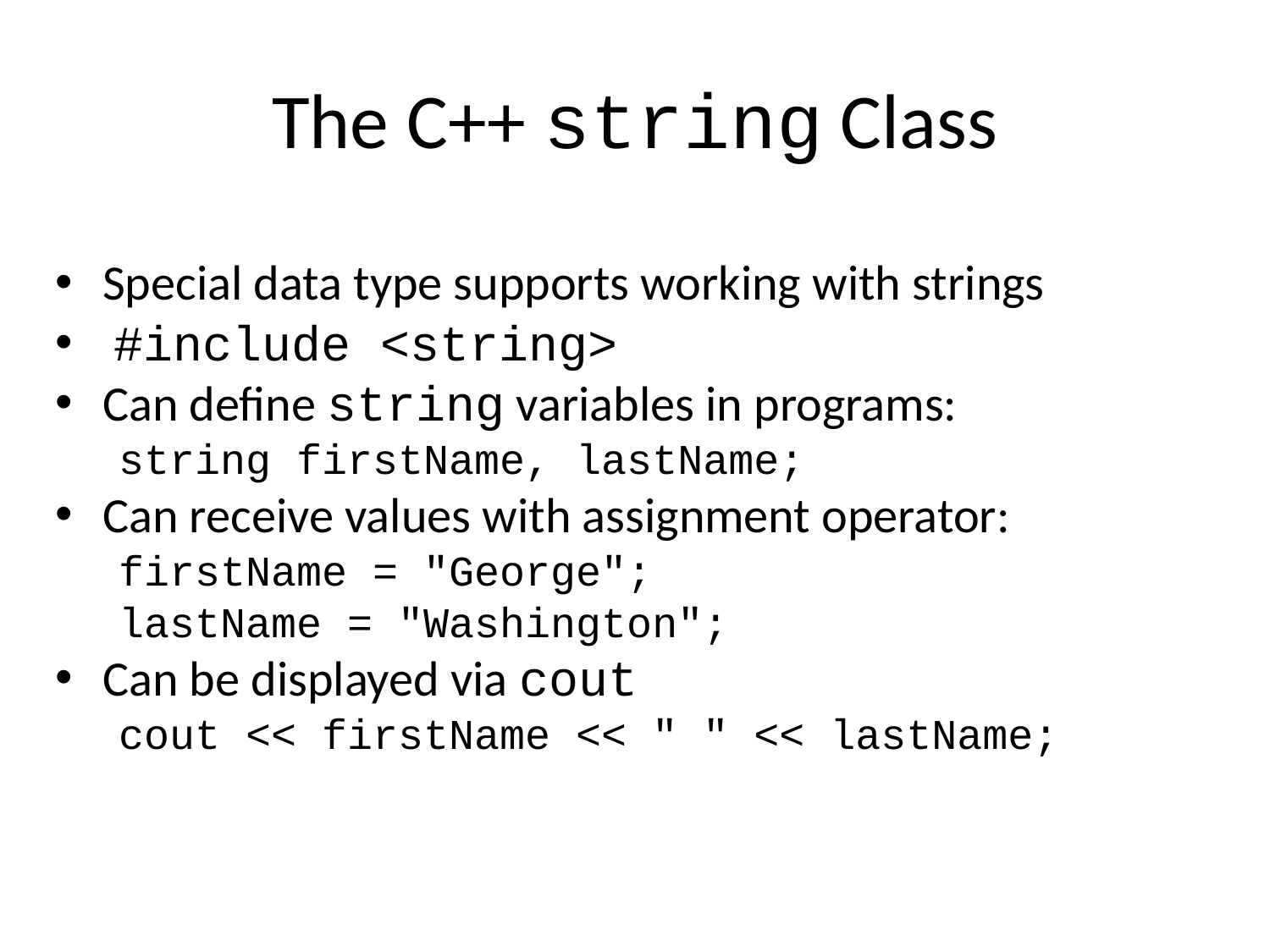

# The C++ string Class
Special data type supports working with strings
 #include <string>
Can define string variables in programs:
string firstName, lastName;
Can receive values with assignment operator:
firstName = "George";
lastName = "Washington";
Can be displayed via cout
cout << firstName << " " << lastName;